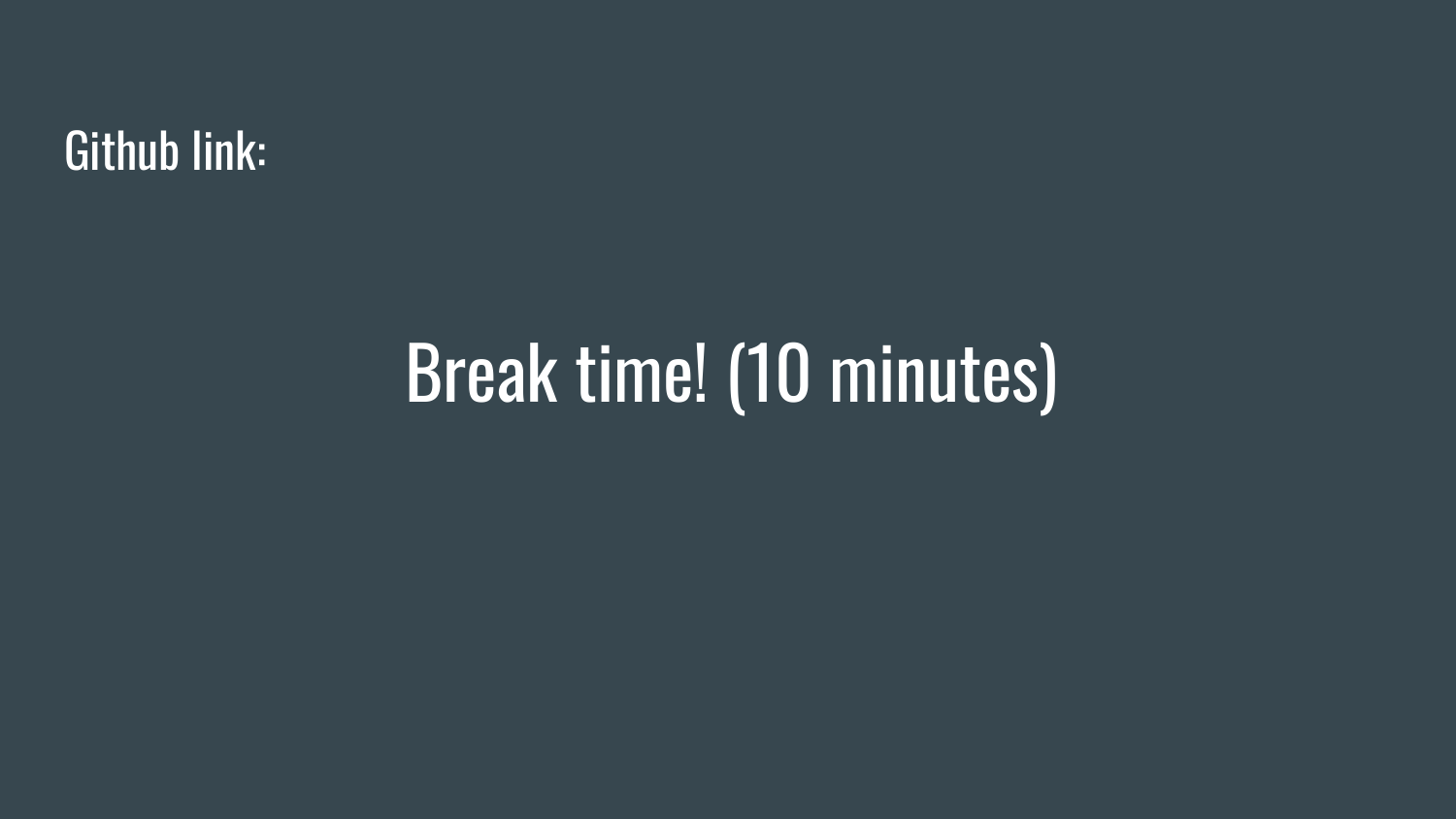

Github link:

# Break time! (10 minutes)